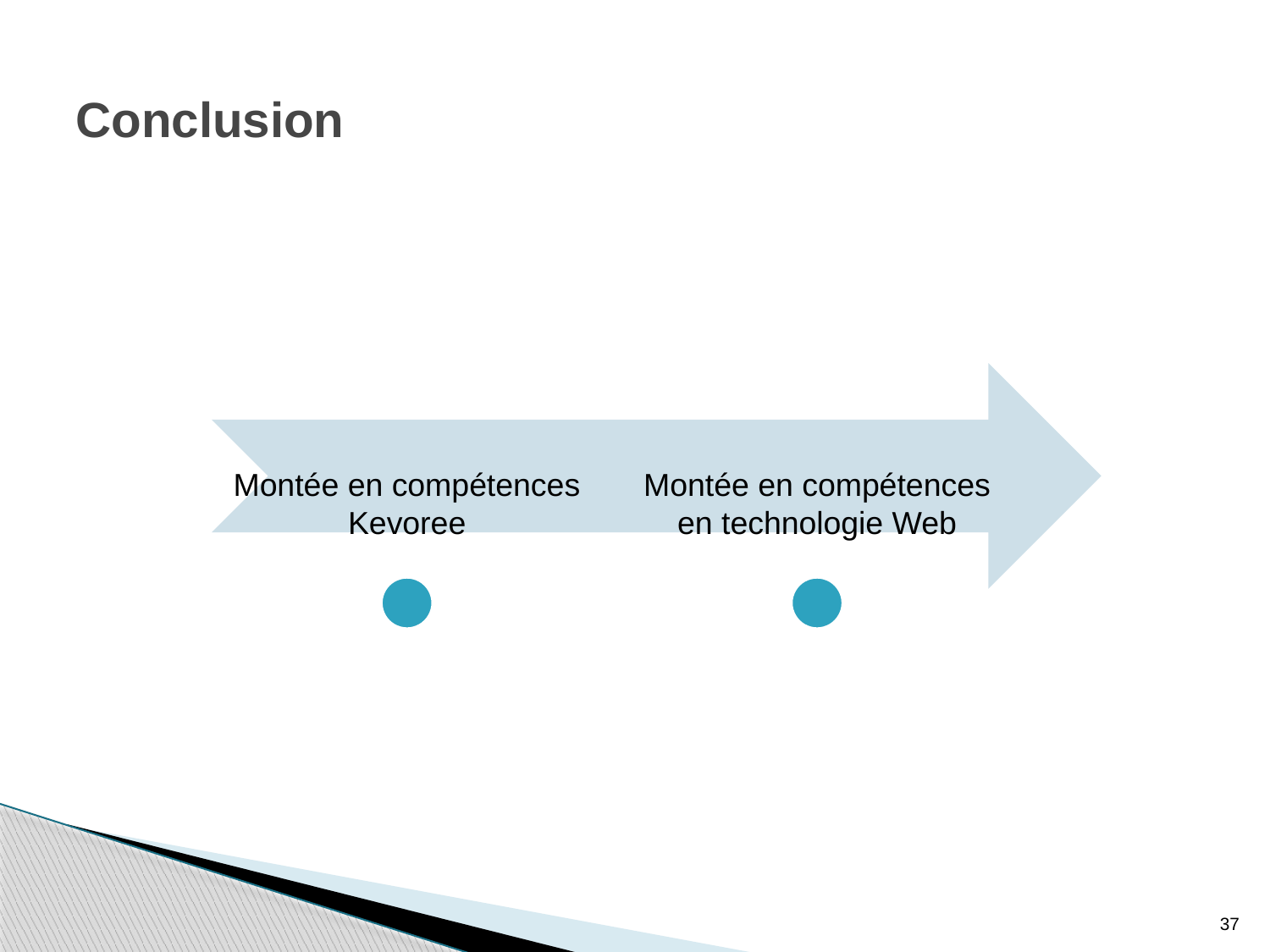

# Conclusion
Montée en compétences Kevoree
Montée en compétences en technologie Web
37